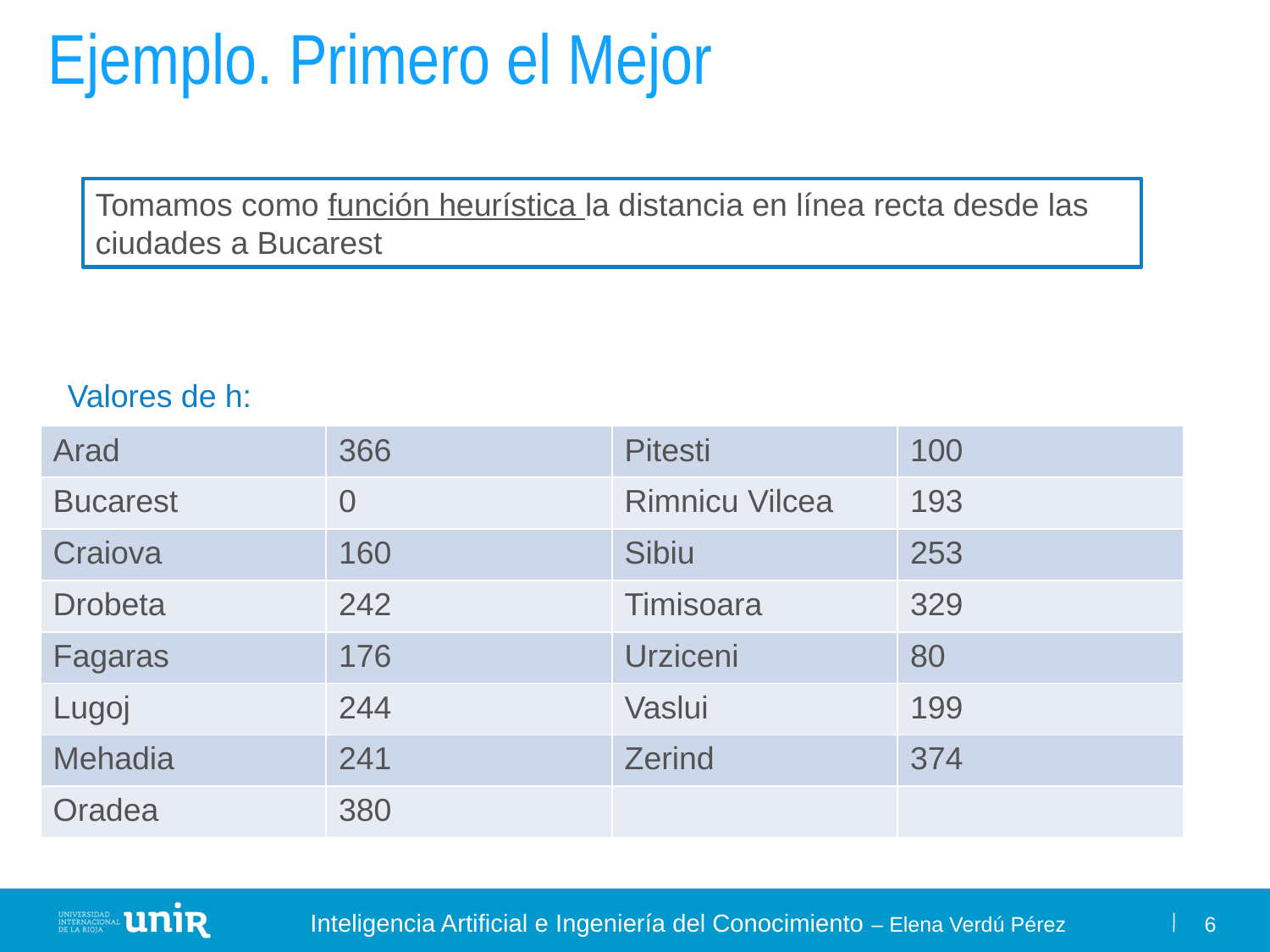

# Ejemplo. Primero el Mejor
Tomamos como función heurística la distancia en línea recta desde las ciudades a Bucarest
Valores de h:
| Arad | 366 | Pitesti | 100 |
| --- | --- | --- | --- |
| Bucarest | 0 | Rimnicu Vilcea | 193 |
| Craiova | 160 | Sibiu | 253 |
| Drobeta | 242 | Timisoara | 329 |
| Fagaras | 176 | Urziceni | 80 |
| Lugoj | 244 | Vaslui | 199 |
| Mehadia | 241 | Zerind | 374 |
| Oradea | 380 |  |  |
6